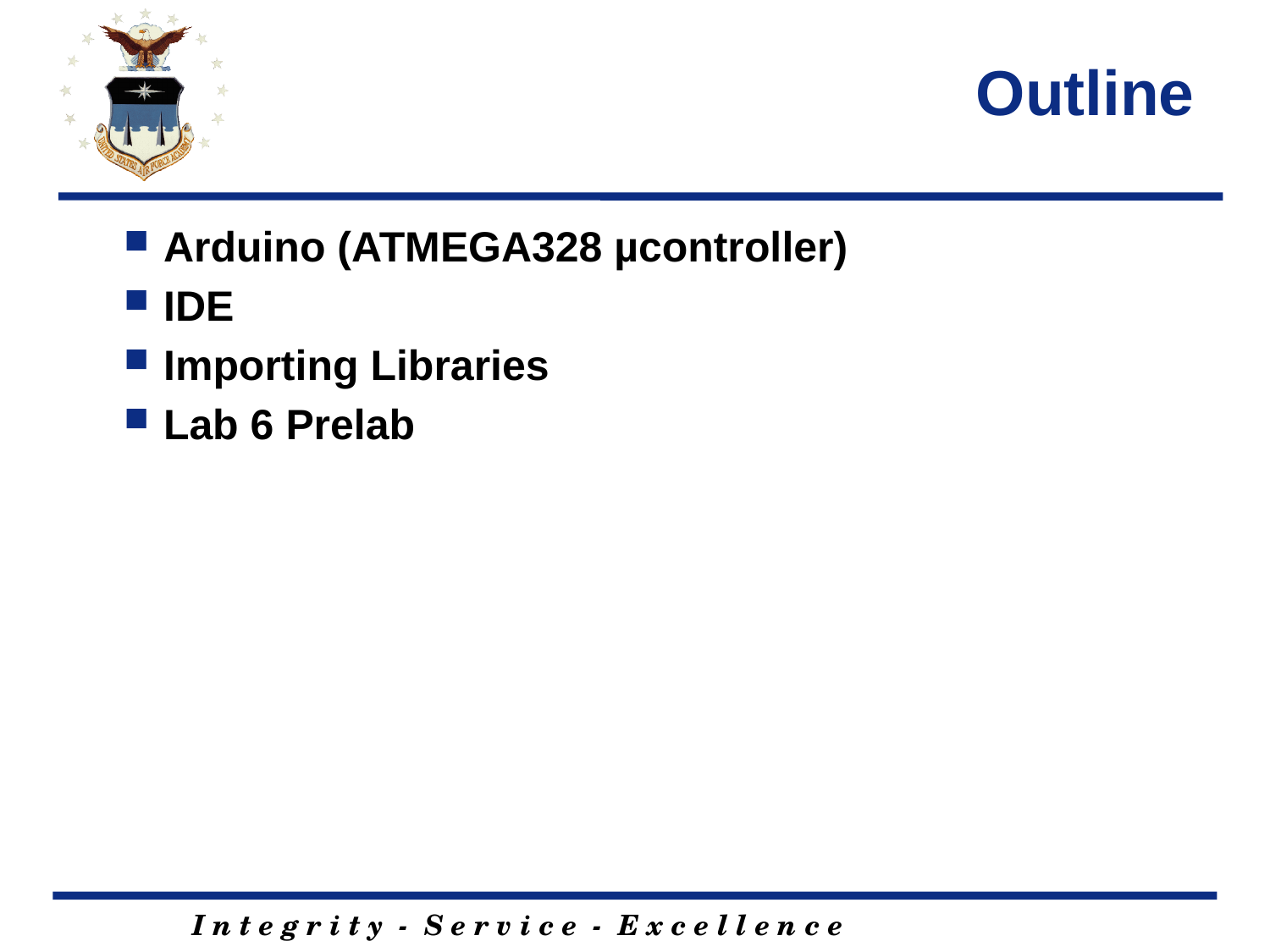

# Outline
Arduino (ATMEGA328 µcontroller)
IDE
Importing Libraries
Lab 6 Prelab